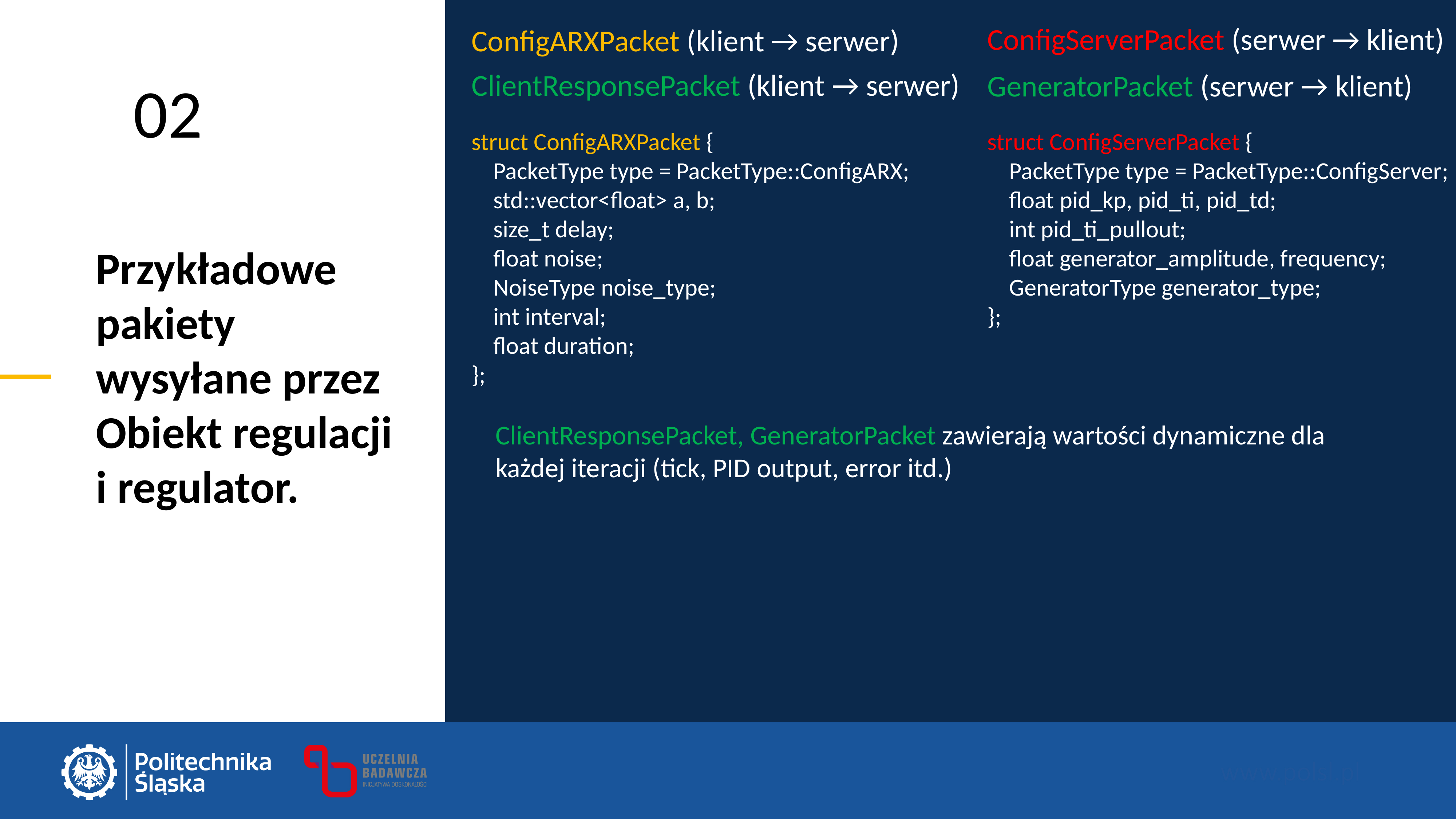

ConfigServerPacket (serwer → klient)
ConfigARXPacket (klient → serwer)
ClientResponsePacket (klient → serwer)
GeneratorPacket (serwer → klient)
02
struct ConfigARXPacket {
    PacketType type = PacketType::ConfigARX;
    std::vector<float> a, b;
    size_t delay;
    float noise;
    NoiseType noise_type;
    int interval;
    float duration;
};
struct ConfigServerPacket {
    PacketType type = PacketType::ConfigServer;
    float pid_kp, pid_ti, pid_td;
    int pid_ti_pullout;
    float generator_amplitude, frequency;
    GeneratorType generator_type;
};
Przykładowe pakiety wysyłane przez Obiekt regulacji i regulator.

ClientResponsePacket, GeneratorPacket zawierają wartości dynamiczne dla każdej iteracji (tick, PID output, error itd.)